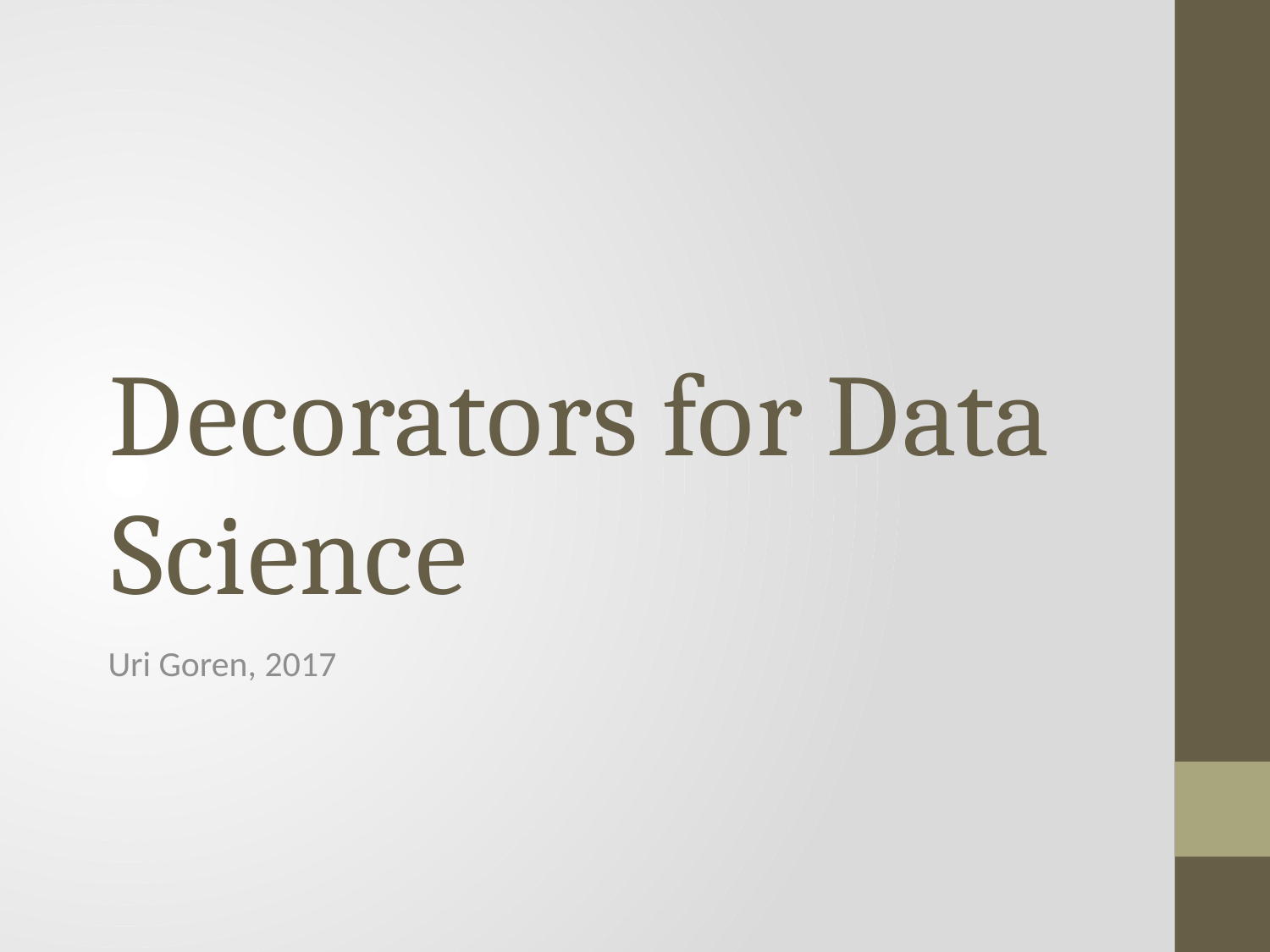

# Decorators for Data Science
Uri Goren, 2017